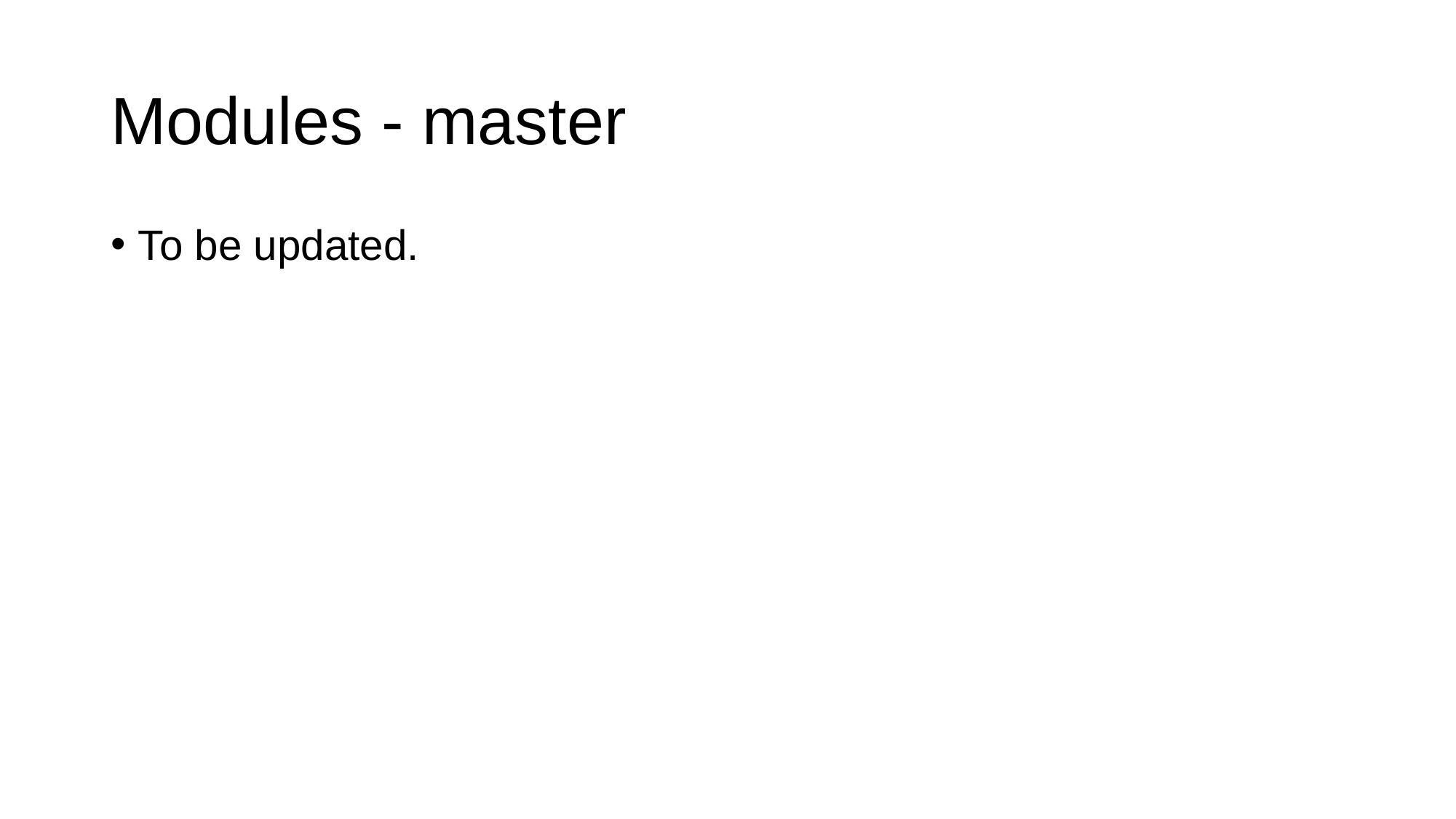

# Modules - master
To be updated.